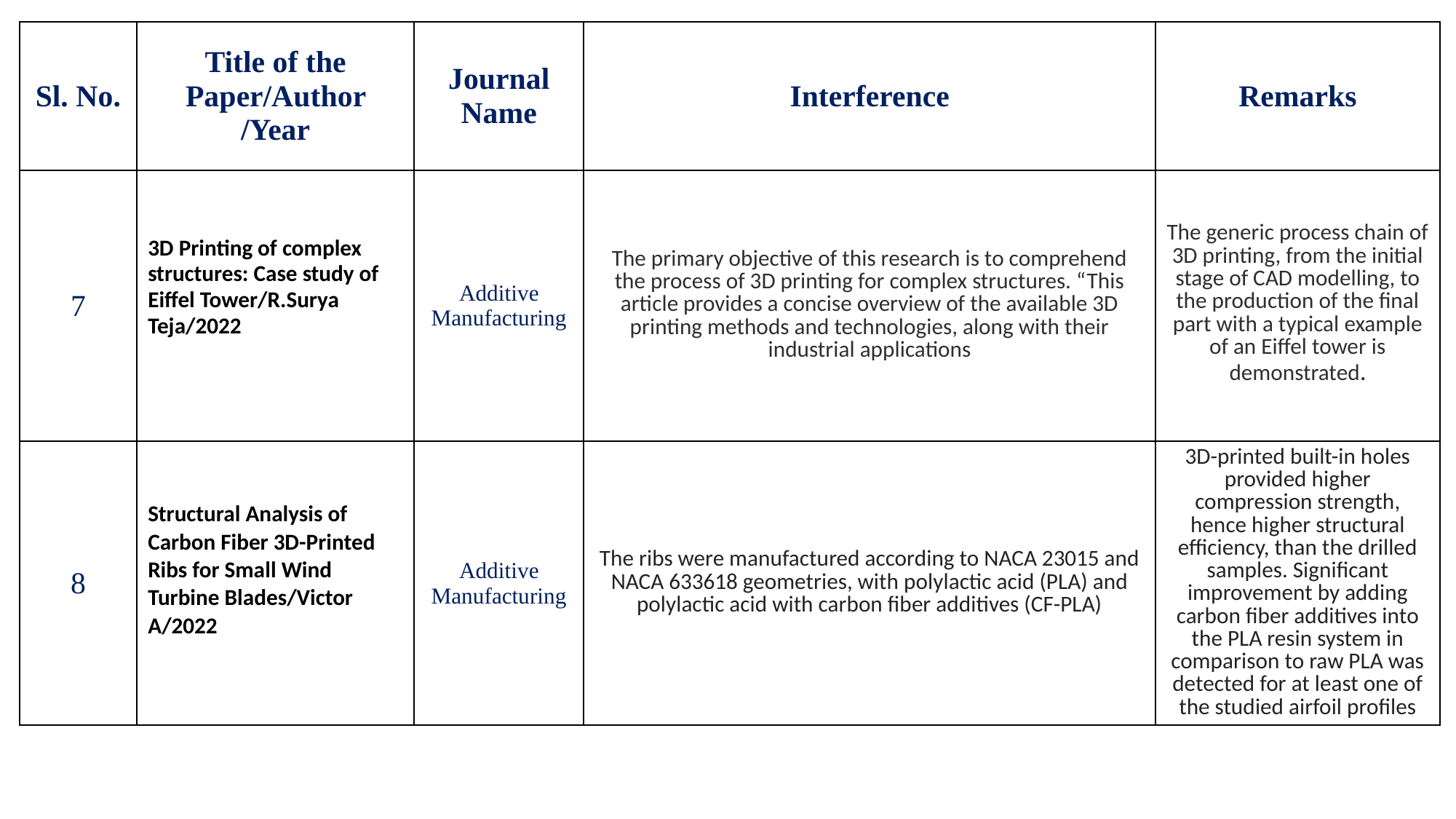

| Sl. No. | Title of the Paper/Author /Year | Journal Name | Interference | Remarks |
| --- | --- | --- | --- | --- |
| 7 | 3D Printing of complex structures: Case study of Eiffel Tower/R.Surya Teja/2022 | Additive Manufacturing | The primary objective of this research is to comprehend the process of 3D printing for complex structures. “This article provides a concise overview of the available 3D printing methods and technologies, along with their industrial applications | The generic process chain of 3D printing, from the initial stage of CAD modelling, to the production of the final part with a typical example of an Eiffel tower is demonstrated. |
| 8 | Structural Analysis of Carbon Fiber 3D-Printed Ribs for Small Wind Turbine Blades/Victor A/2022 | Additive Manufacturing | The ribs were manufactured according to NACA 23015 and NACA 633618 geometries, with polylactic acid (PLA) and polylactic acid with carbon fiber additives (CF-PLA) | 3D-printed built-in holes provided higher compression strength, hence higher structural efficiency, than the drilled samples. Significant improvement by adding carbon fiber additives into the PLA resin system in comparison to raw PLA was detected for at least one of the studied airfoil profiles |